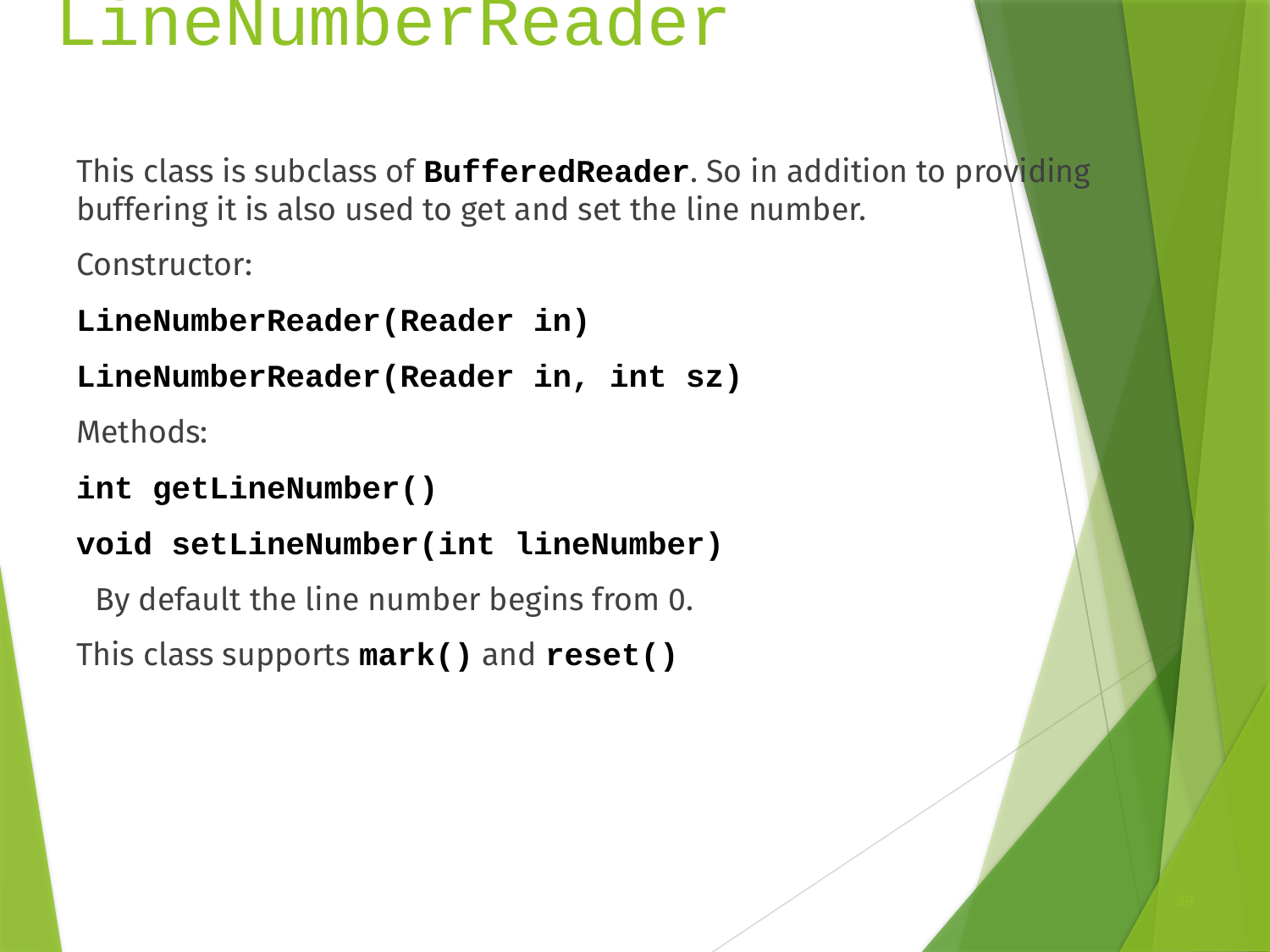

# LineNumberReader
This class is subclass of BufferedReader. So in addition to providing buffering it is also used to get and set the line number.
Constructor:
LineNumberReader(Reader in)
LineNumberReader(Reader in, int sz)
Methods:
int getLineNumber()
void setLineNumber(int lineNumber)
 By default the line number begins from 0.
This class supports mark() and reset()
39